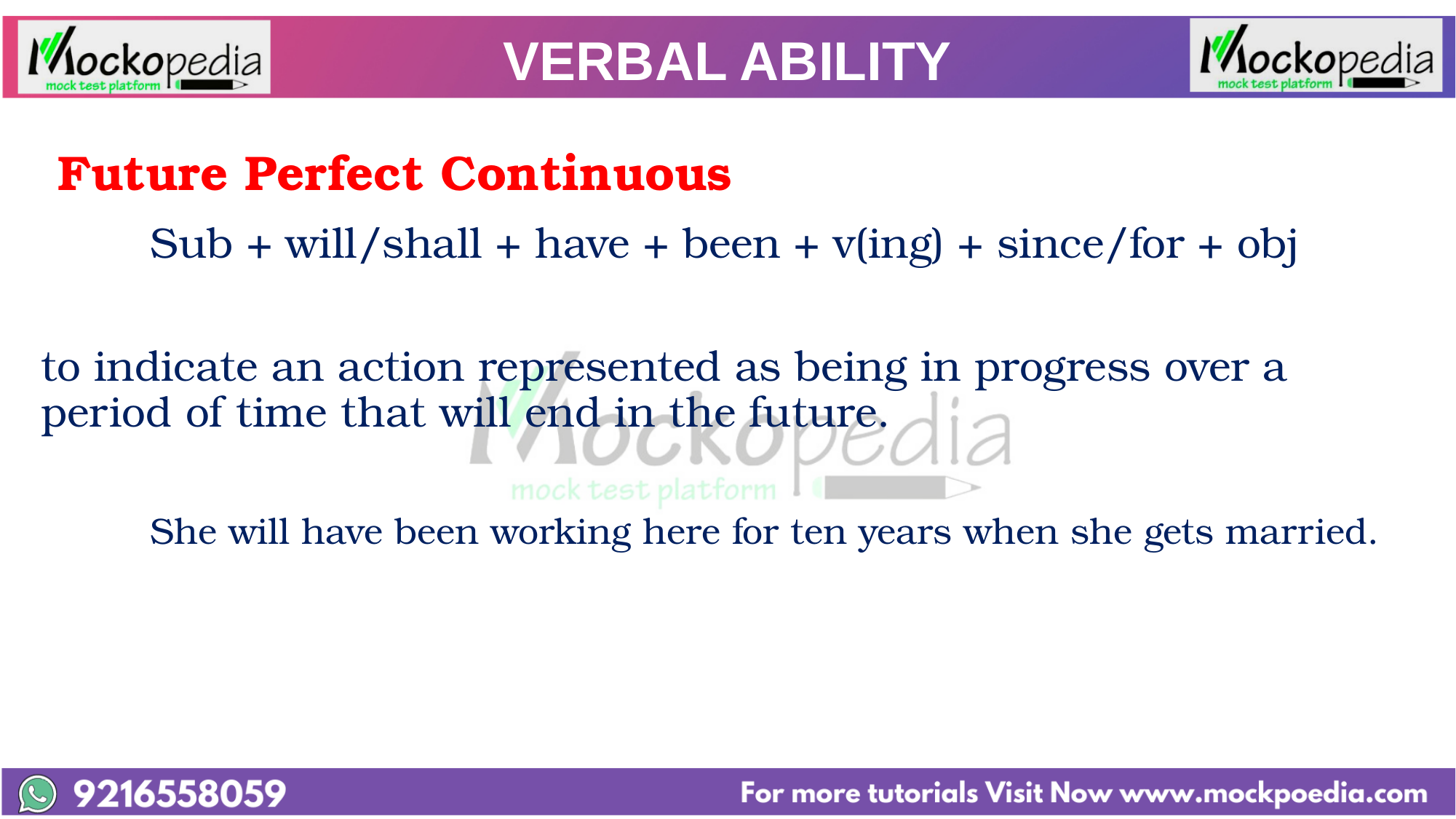

# VERBAL ABILITY
 Future Perfect Continuous
	Sub + will/shall + have + been + v(ing) + since/for + obj

to indicate an action represented as being in progress over a period of time that will end in the future.

	She will have been working here for ten years when she gets married.